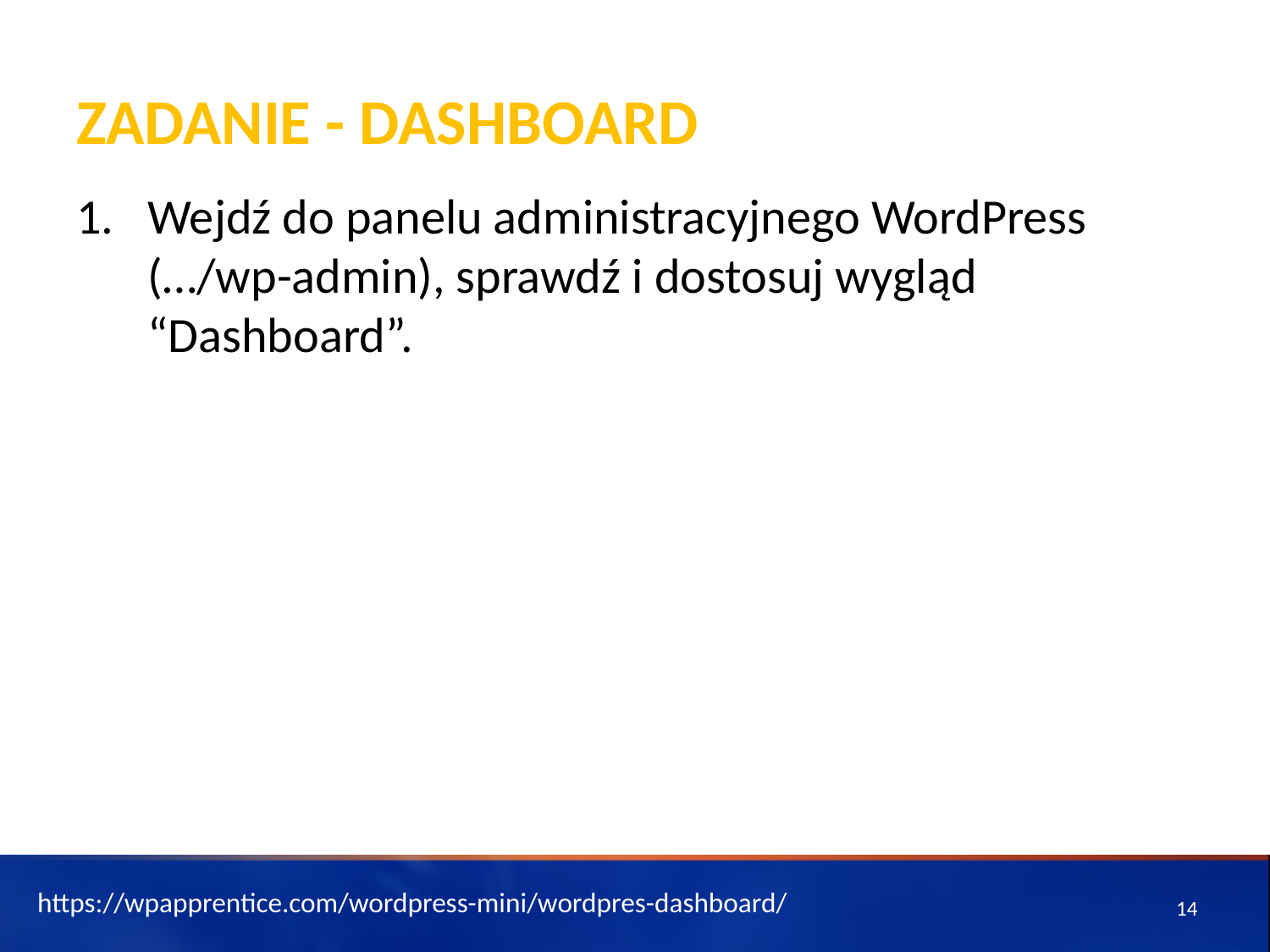

# ZADANIE - Dashboard
Wejdź do panelu administracyjnego WordPress (…/wp-admin), sprawdź i dostosuj wygląd “Dashboard”.

https://wpapprentice.com/wordpress-mini/wordpres-dashboard/
14